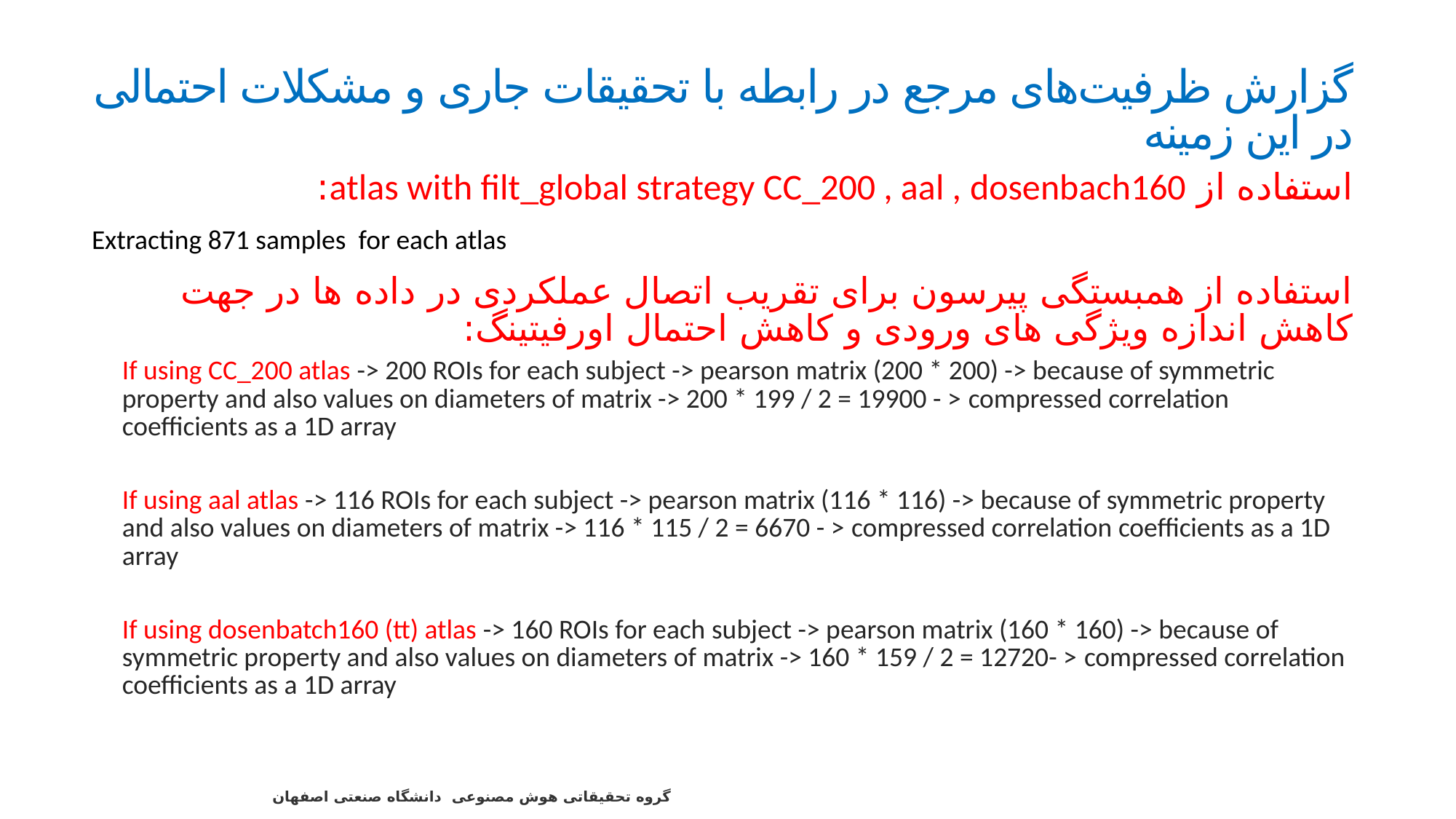

# گزارش ظرفیت‌های مرجع در رابطه با تحقیقات جاری و مشکلات احتمالی در این زمینه
استفاده از atlas with filt_global strategy CC_200 , aal , dosenbach160:
Extracting 871 samples  for each atlas
استفاده از همبستگی پیرسون برای تقریب اتصال عملکردی در داده ها در جهت کاهش اندازه ویژگی های ورودی و کاهش احتمال اورفیتینگ:
If using CC_200 atlas -> 200 ROIs for each subject -> pearson matrix (200 * 200) -> because of symmetric property and also values on diameters of matrix -> 200 * 199 / 2 = 19900 - > compressed correlation coefficients as a 1D array

If using aal atlas -> 116 ROIs for each subject -> pearson matrix (116 * 116) -> because of symmetric property and also values on diameters of matrix -> 116 * 115 / 2 = 6670 - > compressed correlation coefficients as a 1D array

If using dosenbatch160 (tt) atlas -> 160 ROIs for each subject -> pearson matrix (160 * 160) -> because of symmetric property and also values on diameters of matrix -> 160 * 159 / 2 = 12720- > compressed correlation coefficients as a 1D array

11
گروه تحقیقاتی هوش مصنوعی  دانشگاه صنعتی اصفهان